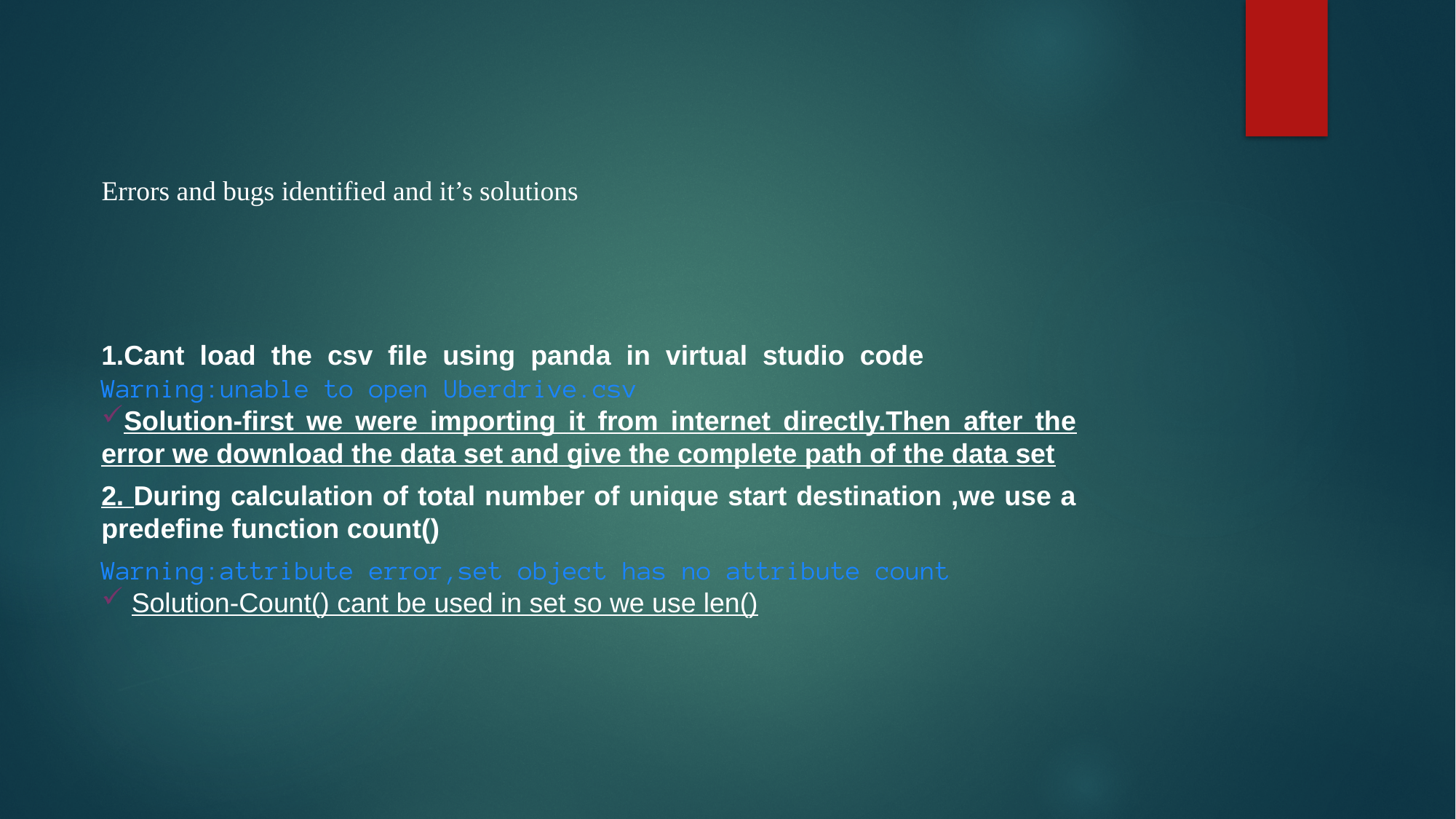

Errors and bugs identified and it’s solutions

1.Cant load the csv file using panda in virtual studio code
Warning:unable to open Uberdrive.csv
Solution-first we were importing it from internet directly.Then after the error we download the data set and give the complete path of the data set
2. During calculation of total number of unique start destination ,we use a predefine function count()
Warning:attribute error,set object has no attribute count
 Solution-Count() cant be used in set so we use len()